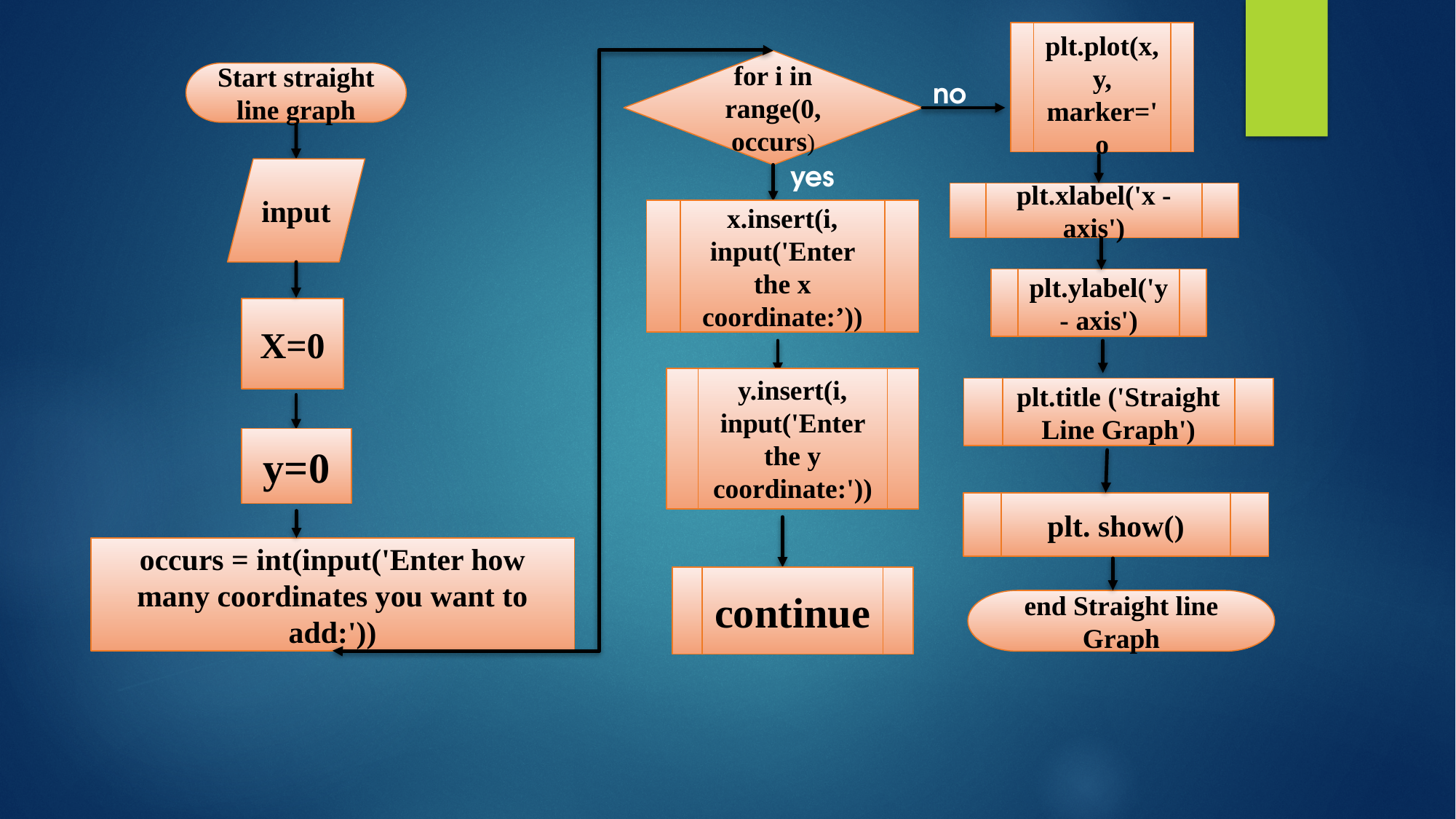

plt.plot(x, y, marker='o
for i in range(0, occurs)
Start straight line graph
no
input
yes
plt.xlabel('x - axis')
x.insert(i, input('Enter the x coordinate:’))
plt.ylabel('y - axis')
X=0
y.insert(i, input('Enter the y coordinate:'))
plt.title ('Straight Line Graph')
y=0
plt. show()
occurs = int(input('Enter how many coordinates you want to add:'))
continue
end Straight line Graph